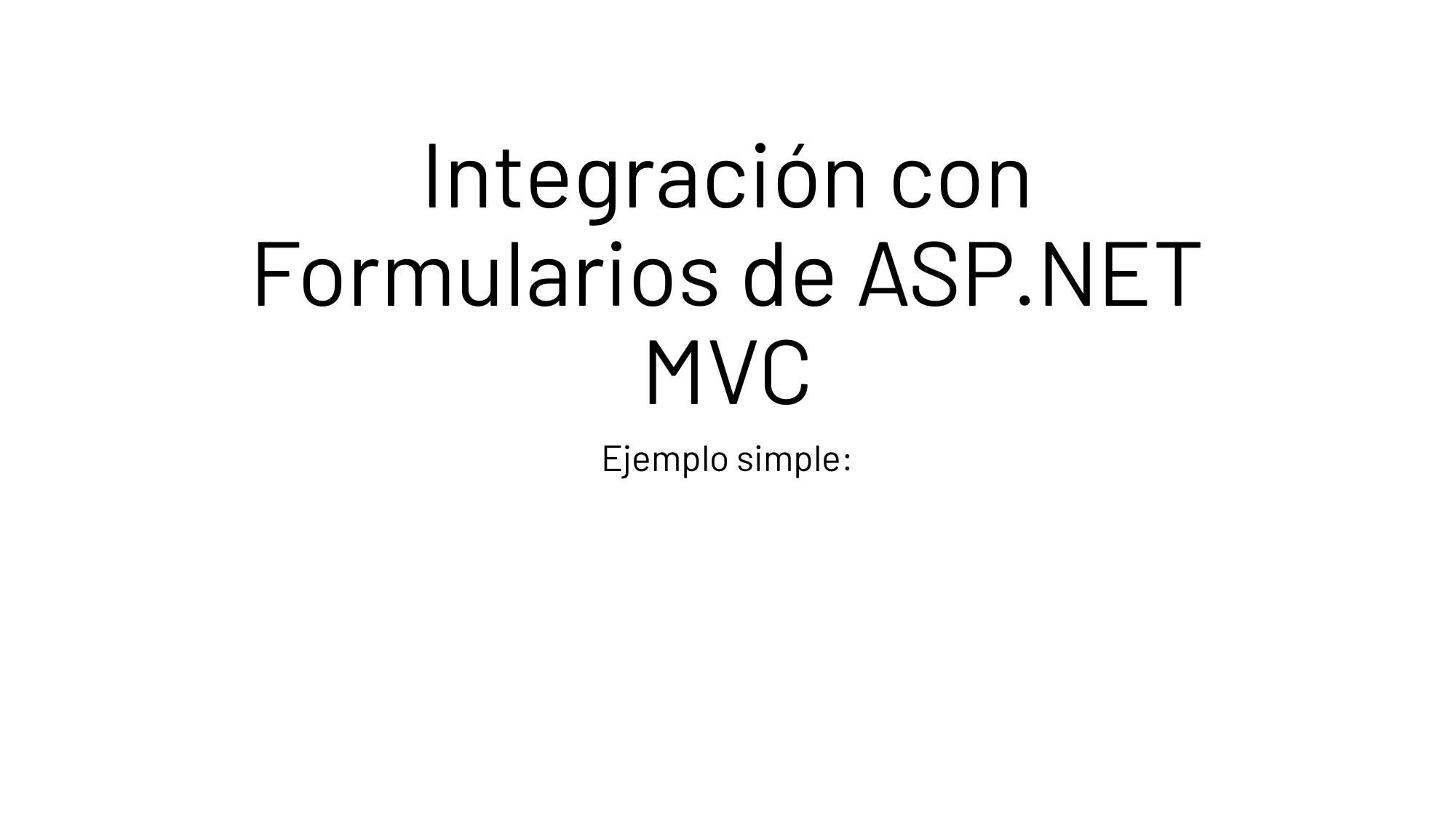

# Integración con Formularios de ASP.NET MVC
Ejemplo simple: